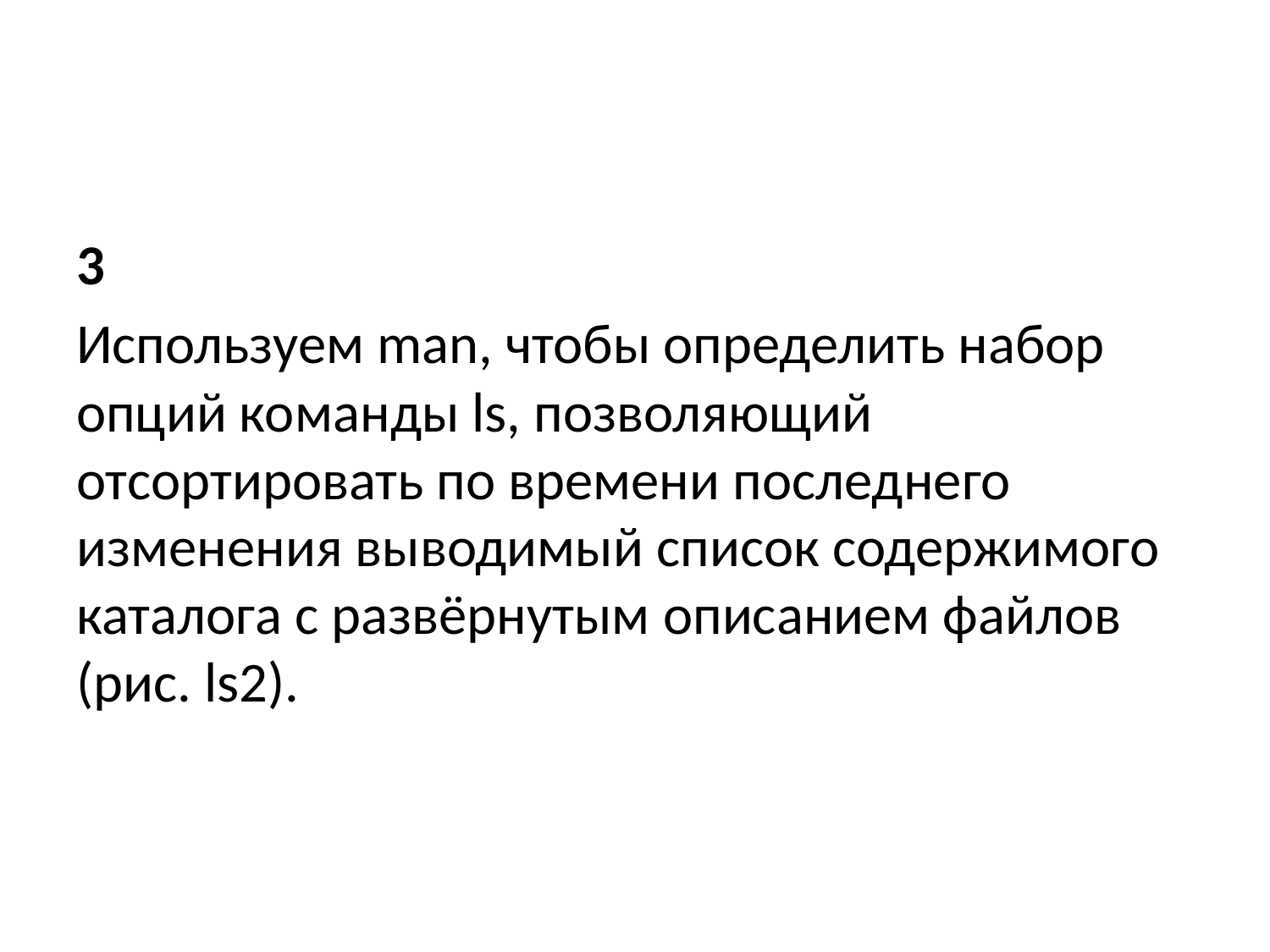

3
Используем man, чтобы определить набор опций команды ls, позволяющий отсортировать по времени последнего изменения выводимый список содержимого каталога с развёрнутым описанием файлов (рис. ls2).